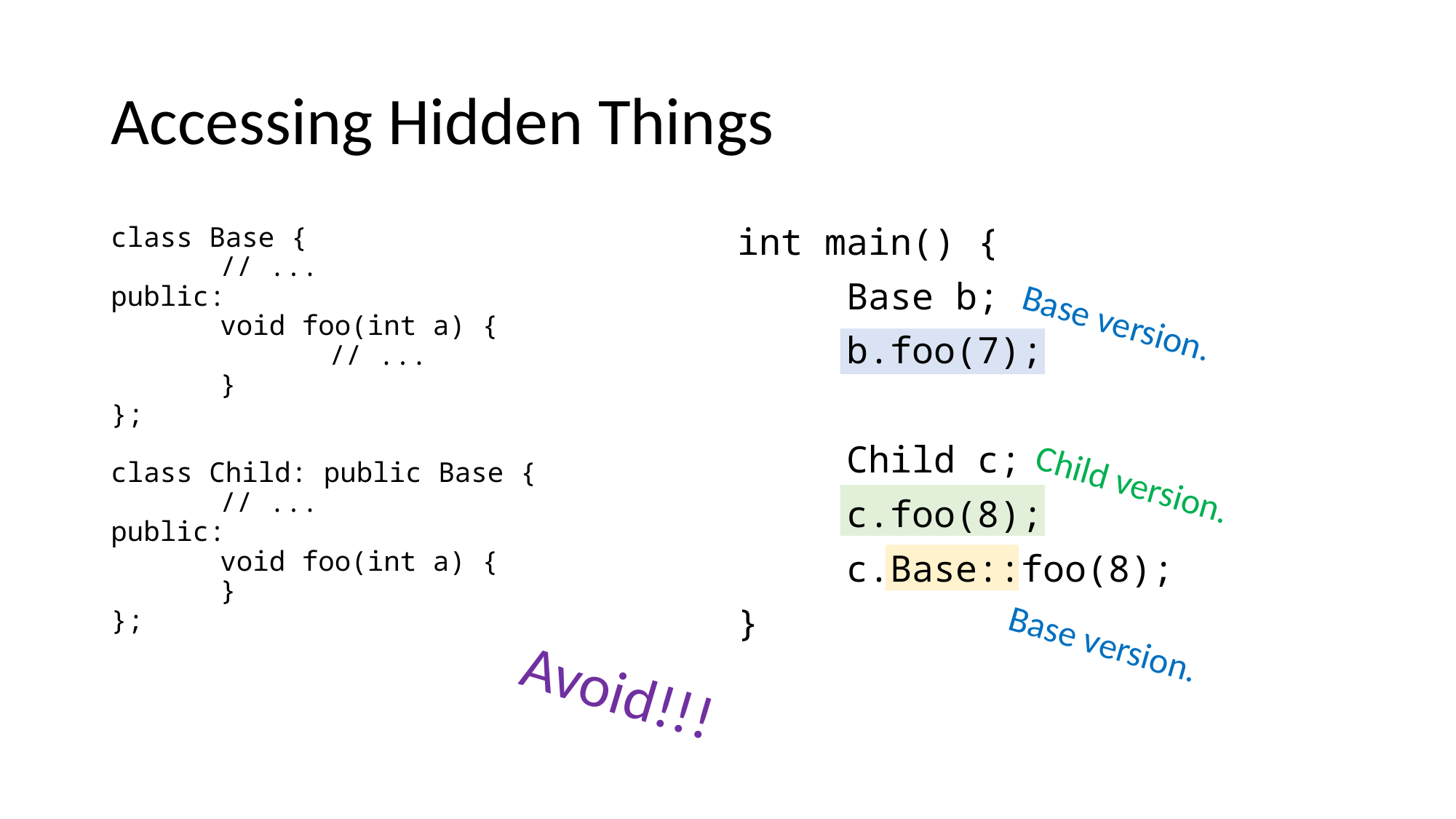

# Accessing Hidden Things
class Base {
	// ...
public:
	void foo(int a) {
		// ...
	}
};

class Child: public Base {
	// ...
public:
	void foo(int a) {
	}
};

int main() {
	Base b;
	b.foo(7);

	Child c;
	c.foo(8);
	c.Base::foo(8);
}
Base version.

Child version.

Base version.
Avoid!!!